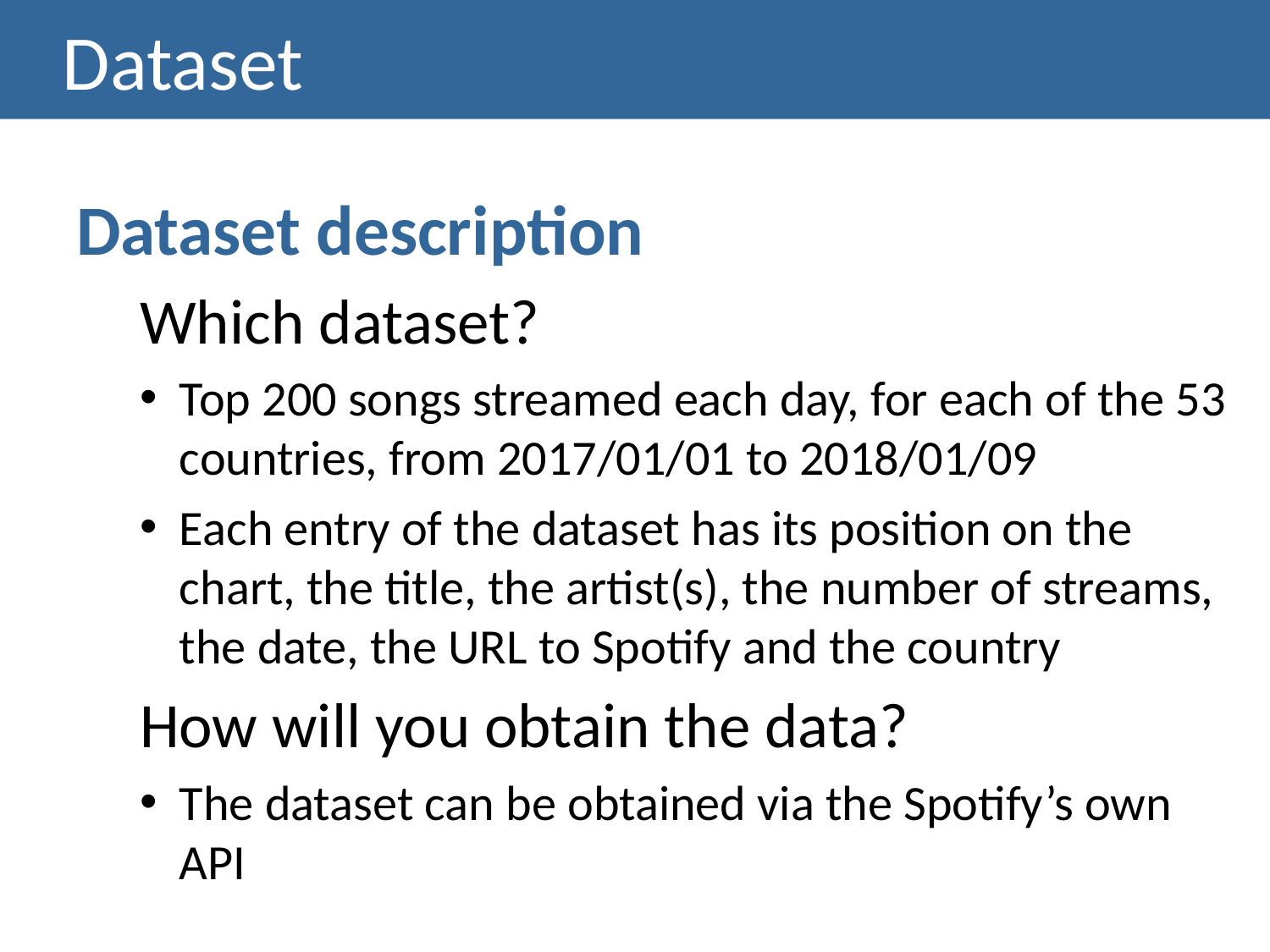

# Dataset
Dataset description
Which dataset?
Top 200 songs streamed each day, for each of the 53 countries, from 2017/01/01 to 2018/01/09
Each entry of the dataset has its position on the chart, the title, the artist(s), the number of streams, the date, the URL to Spotify and the country
How will you obtain the data?
The dataset can be obtained via the Spotify’s own API